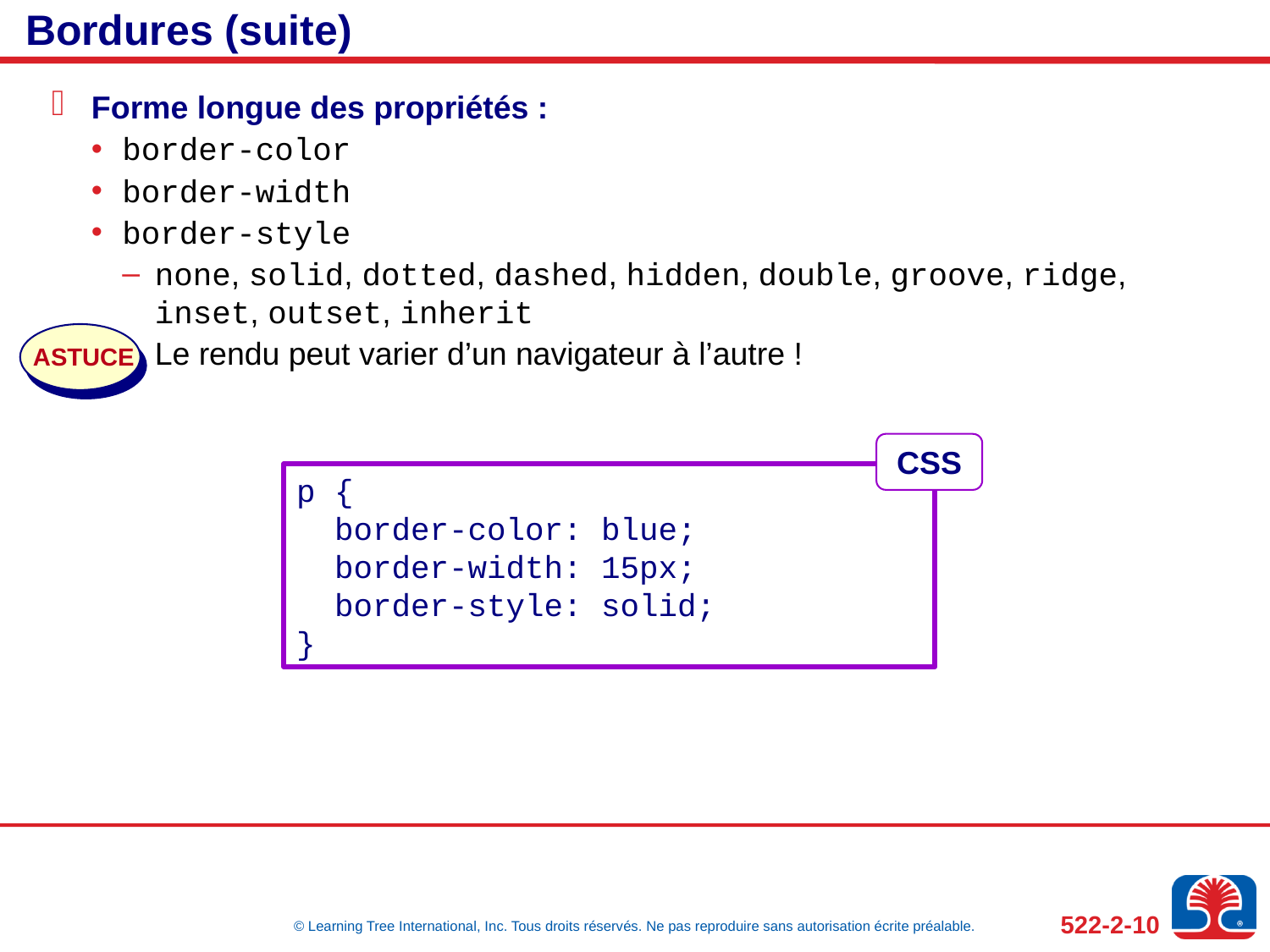

# Bordures (suite)
Forme longue des propriétés :
border-color
border-width
border-style
none, solid, dotted, dashed, hidden, double, groove, ridge,
inset, outset, inherit
Le rendu peut varier d’un navigateur à l’autre !

Border
CSS
p {
  border-color: blue;
  border-width: 15px;
  border-style: solid;
}
ASTUCE